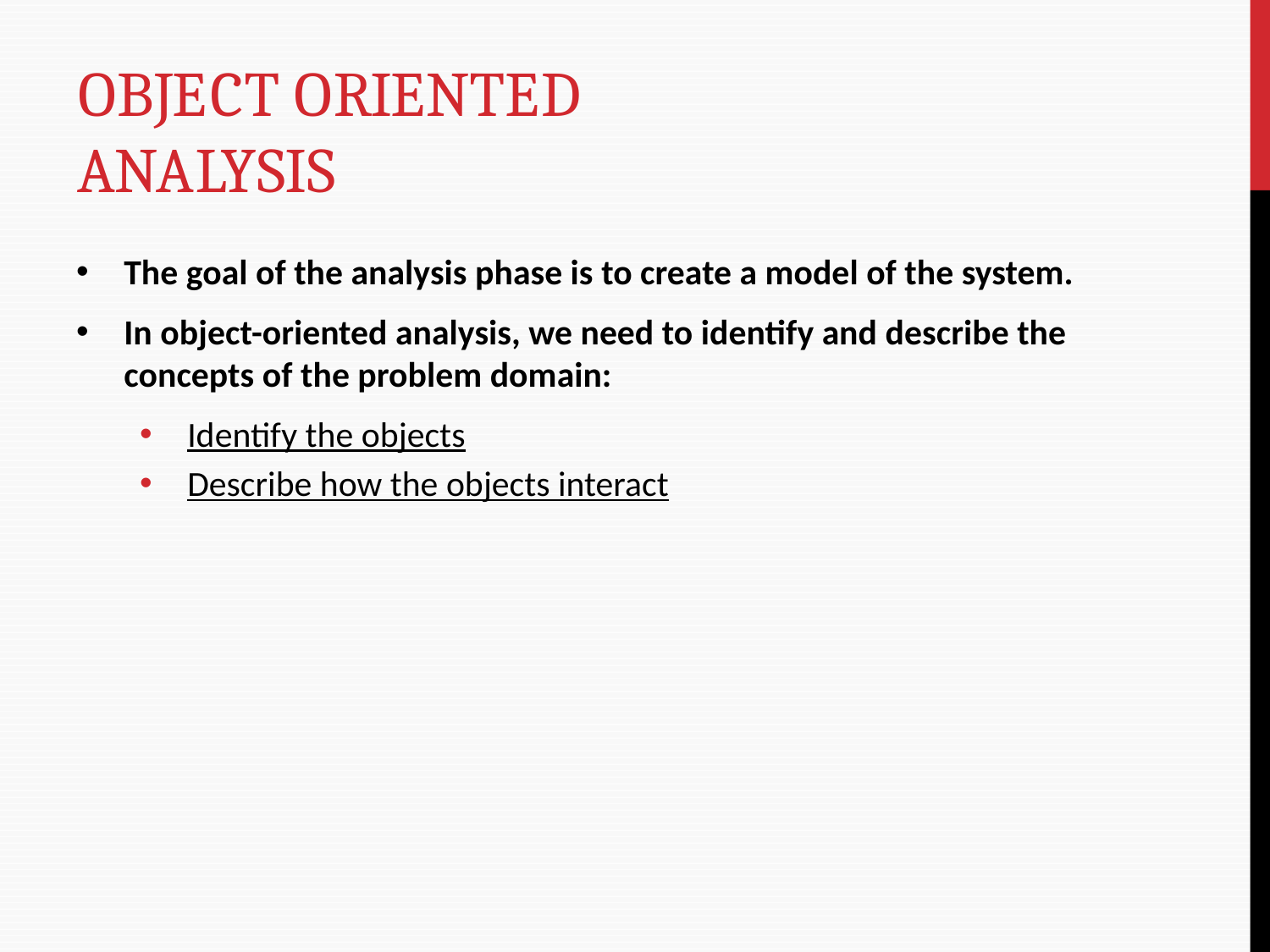

# Object oriented Analysis
The goal of the analysis phase is to create a model of the system.
In object-oriented analysis, we need to identify and describe the concepts of the problem domain:
Identify the objects
Describe how the objects interact